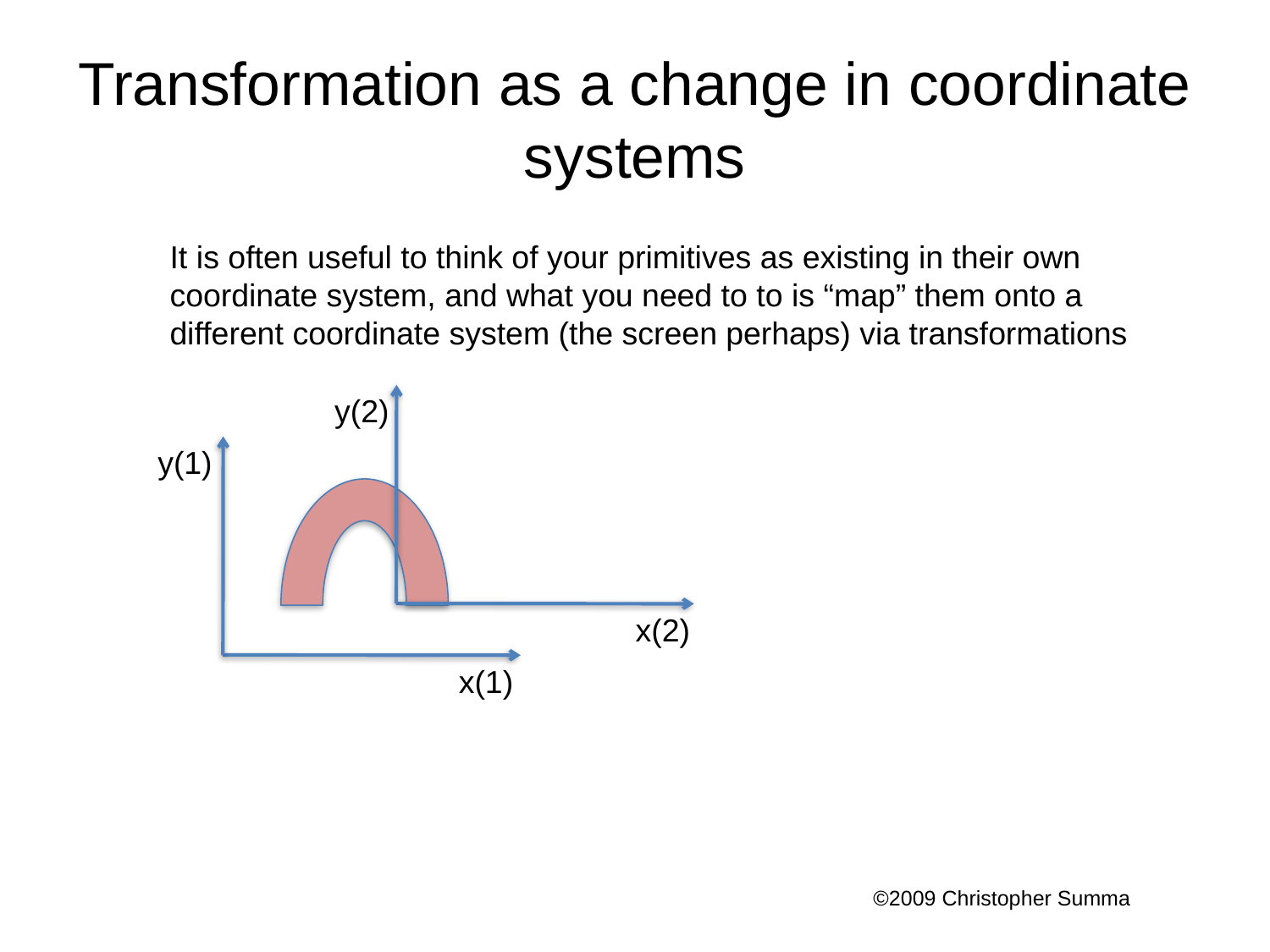

# Transformation as a change in coordinate systems
It is often useful to think of your primitives as existing in their own
coordinate system, and what you need to to is “map” them onto a
different coordinate system (the screen perhaps) via transformations
y(2)
y(1)

x(2)
x(1)
©2009 Christopher Summa